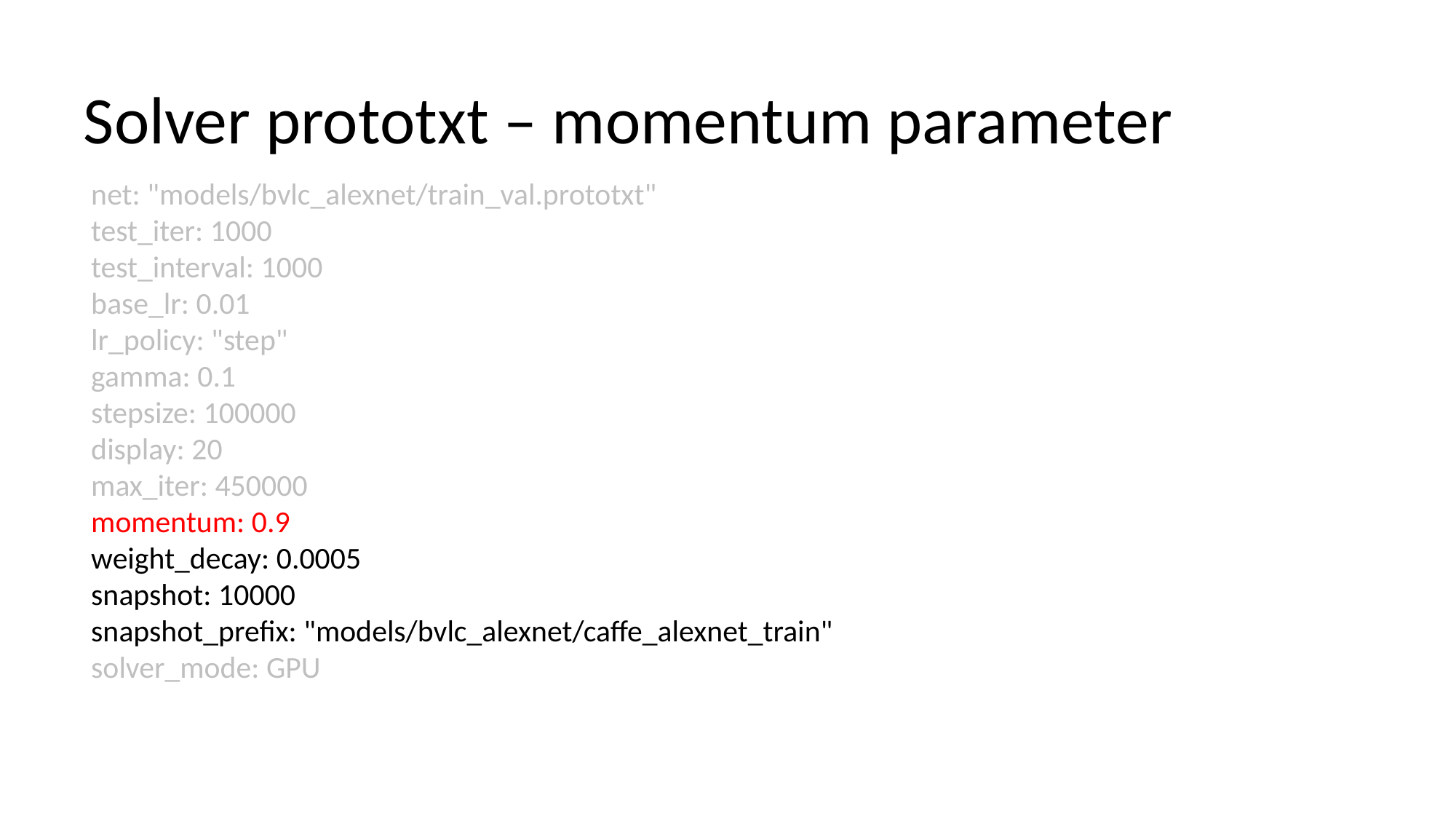

# Solver prototxt – momentum parameter
net: "models/bvlc_alexnet/train_val.prototxt"
test_iter: 1000
test_interval: 1000
base_lr: 0.01
lr_policy: "step"
gamma: 0.1
stepsize: 100000
display: 20
max_iter: 450000
momentum: 0.9
weight_decay: 0.0005
snapshot: 10000
snapshot_prefix: "models/bvlc_alexnet/caffe_alexnet_train"
solver_mode: GPU